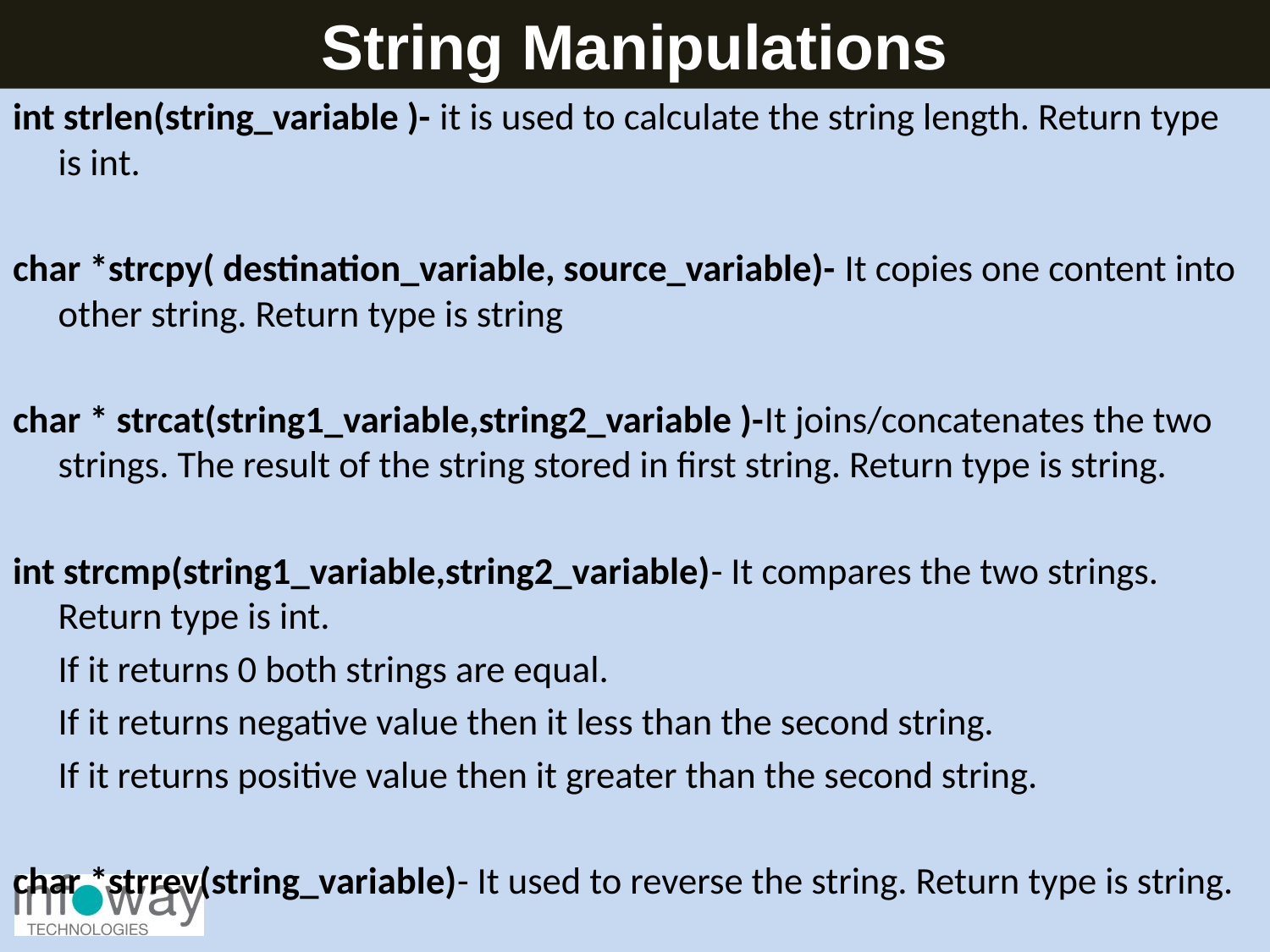

String Manipulations
int strlen(string_variable )- it is used to calculate the string length. Return type is int.

char *strcpy( destination_variable, source_variable)- It copies one content into other string. Return type is string

char * strcat(string1_variable,string2_variable )-It joins/concatenates the two strings. The result of the string stored in first string. Return type is string.

int strcmp(string1_variable,string2_variable)- It compares the two strings. Return type is int.
	If it returns 0 both strings are equal.
	If it returns negative value then it less than the second string.
	If it returns positive value then it greater than the second string.

char *strrev(string_variable)- It used to reverse the string. Return type is string.